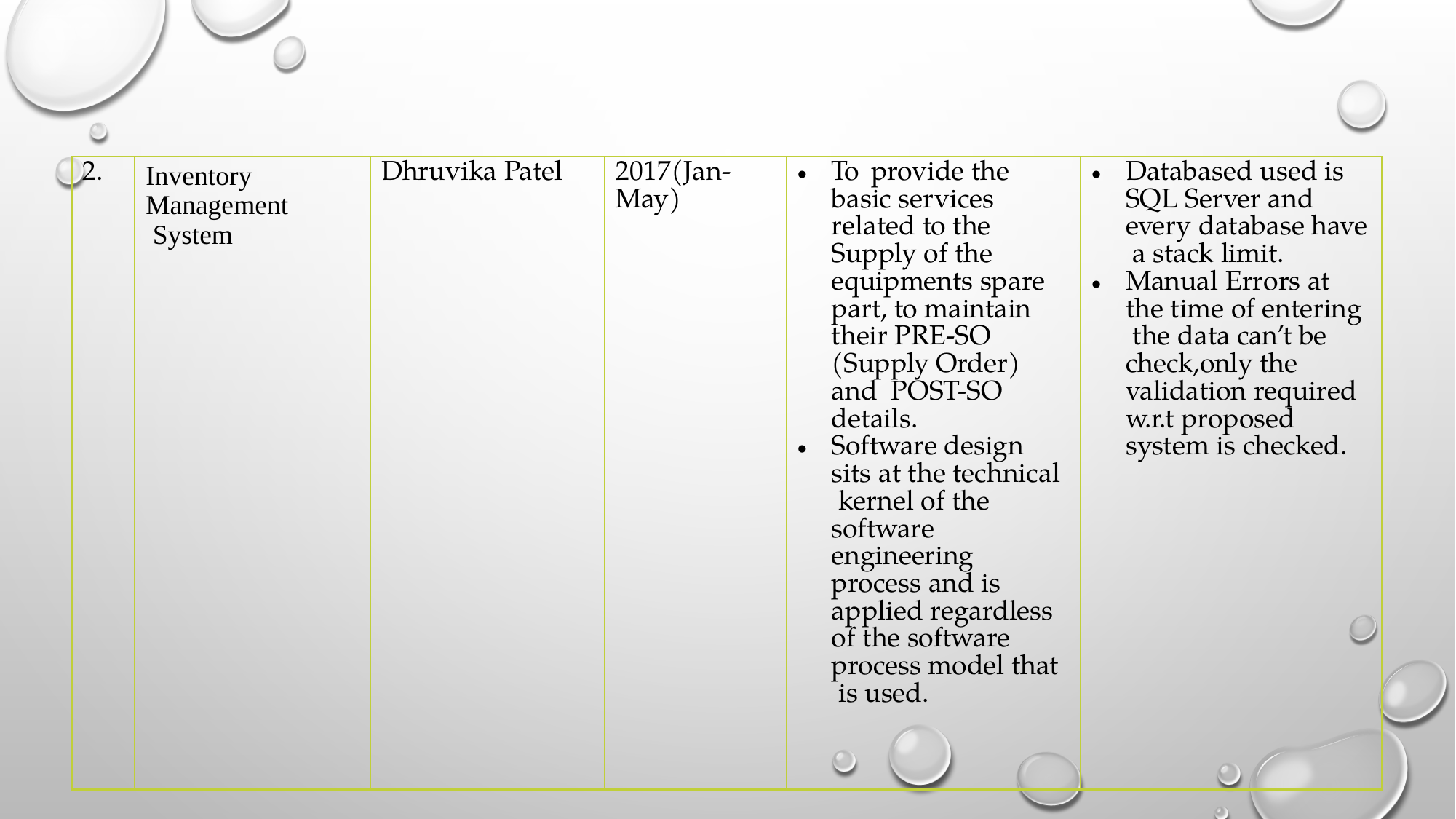

| 2. | Inventory Management System | Dhruvika Patel | 2017(Jan- May) | To provide the basic services related to the Supply of the equipments spare part, to maintain their PRE-SO (Supply Order) and POST-SO details. Software design sits at the technical kernel of the software engineering process and is applied regardless of the software process model that is used. | Databased used is SQL Server and every database have a stack limit. Manual Errors at the time of entering the data can’t be check,only the validation required w.r.t proposed system is checked. |
| --- | --- | --- | --- | --- | --- |